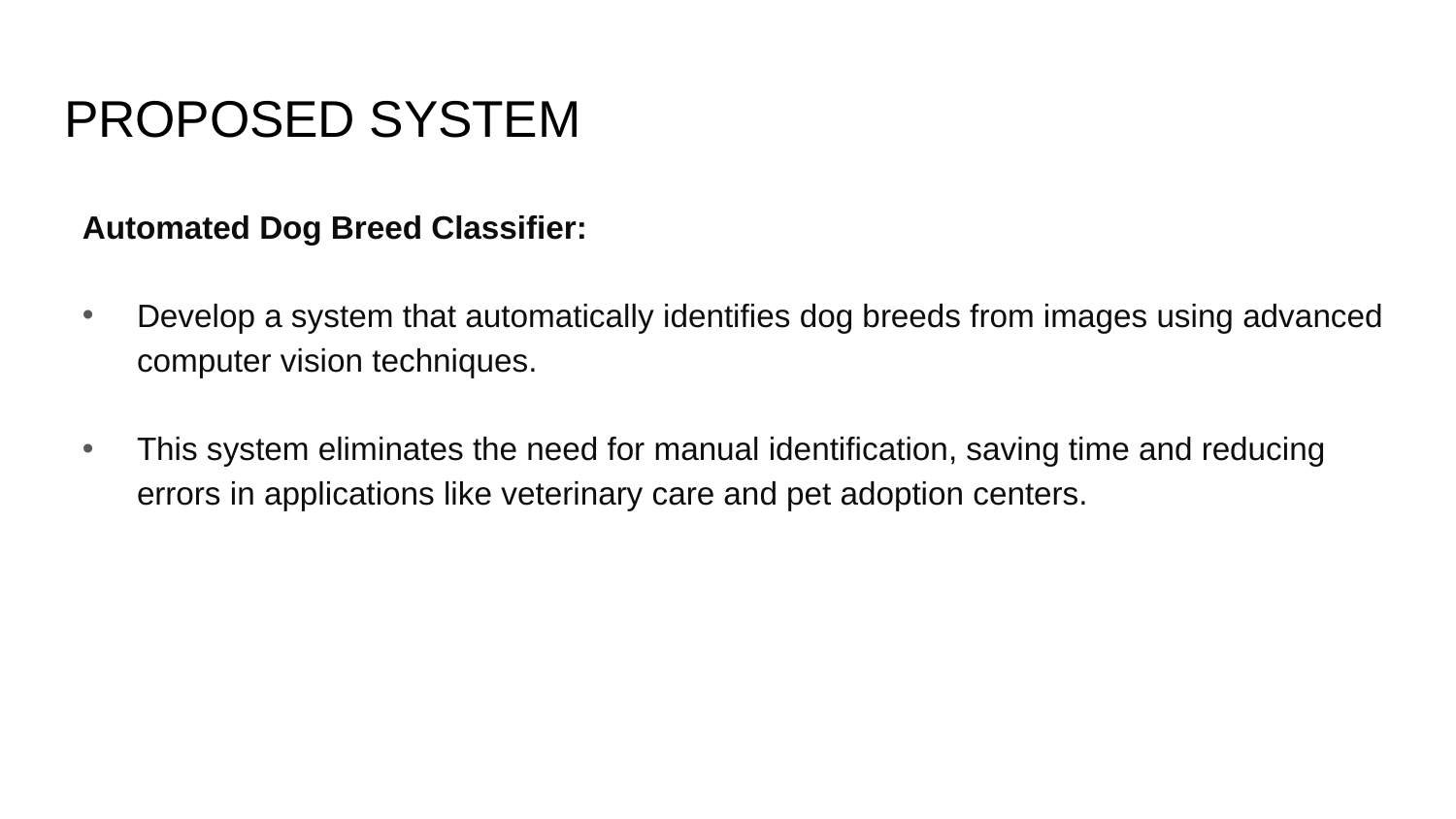

# PROPOSED SYSTEM
Automated Dog Breed Classifier:

Develop a system that automatically identifies dog breeds from images using advanced computer vision techniques.

This system eliminates the need for manual identification, saving time and reducing errors in applications like veterinary care and pet adoption centers.